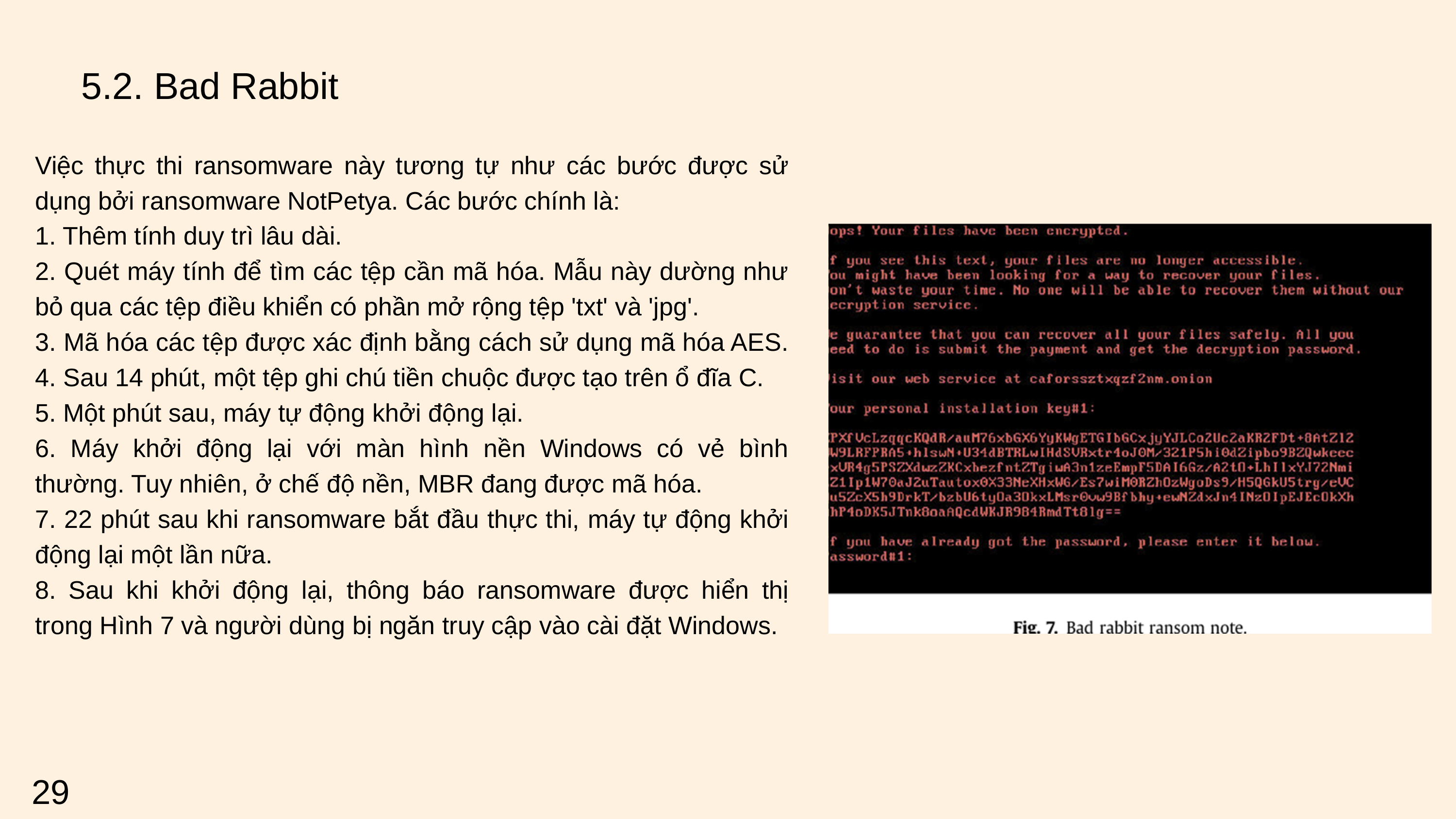

5.2. Bad Rabbit
Việc thực thi ransomware này tương tự như các bước được sử dụng bởi ransomware NotPetya. Các bước chính là:
1. Thêm tính duy trì lâu dài.
2. Quét máy tính để tìm các tệp cần mã hóa. Mẫu này dường như bỏ qua các tệp điều khiển có phần mở rộng tệp 'txt' và 'jpg'.
3. Mã hóa các tệp được xác định bằng cách sử dụng mã hóa AES.
4. Sau 14 phút, một tệp ghi chú tiền chuộc được tạo trên ổ đĩa C.
5. Một phút sau, máy tự động khởi động lại.
6. Máy khởi động lại với màn hình nền Windows có vẻ bình thường. Tuy nhiên, ở chế độ nền, MBR đang được mã hóa.
7. 22 phút sau khi ransomware bắt đầu thực thi, máy tự động khởi động lại một lần nữa.
8. Sau khi khởi động lại, thông báo ransomware được hiển thị trong Hình 7 và người dùng bị ngăn truy cập vào cài đặt Windows.

29